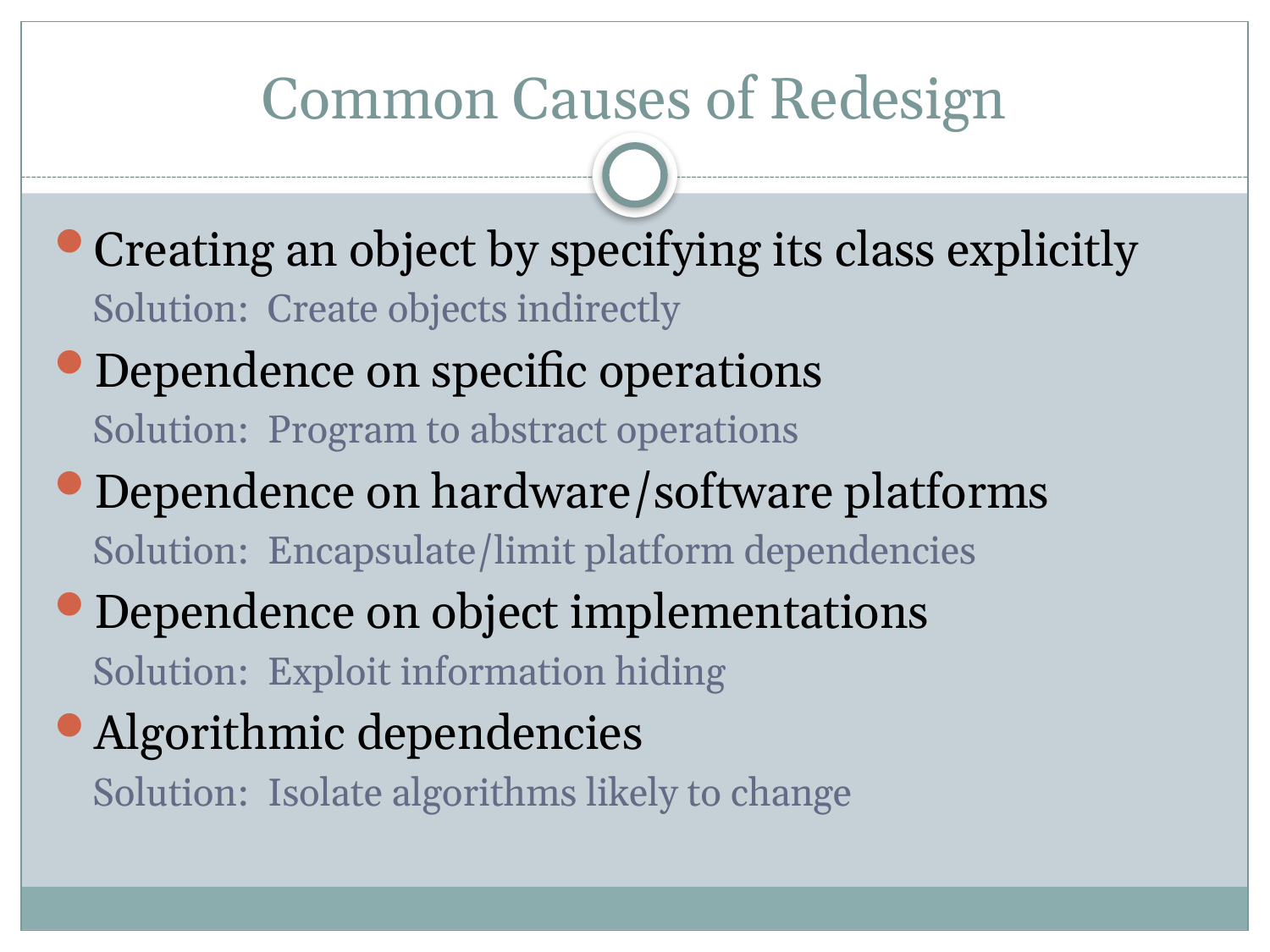

# Common Causes of Redesign
Creating an object by specifying its class explicitly
Solution:  Create objects indirectly
Dependence on specific operations
Solution:  Program to abstract operations
Dependence on hardware/software platforms
Solution:  Encapsulate/limit platform dependencies
Dependence on object implementations
Solution:  Exploit information hiding
Algorithmic dependencies
Solution:  Isolate algorithms likely to change